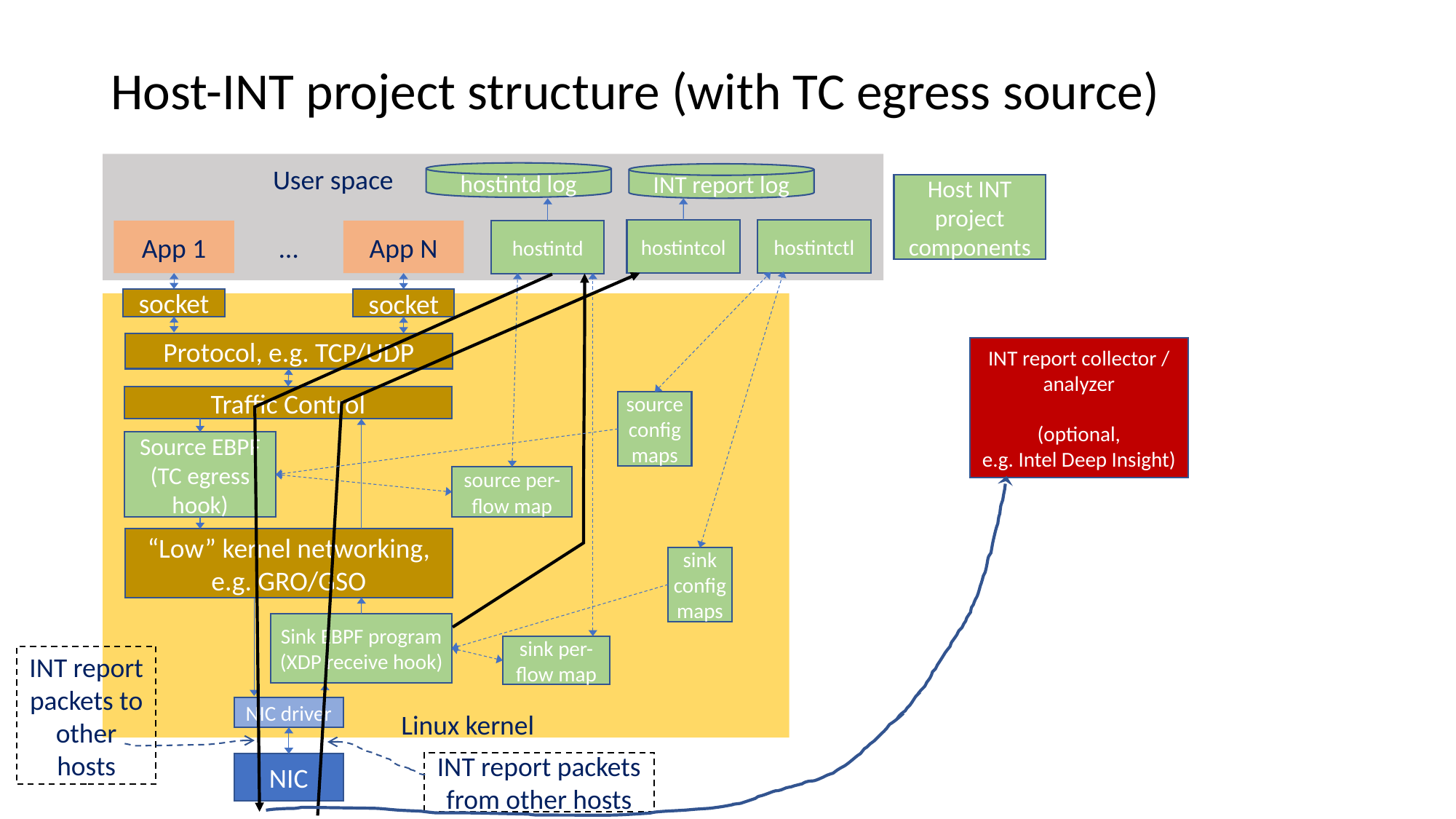

# Host-INT project structure (with TC egress source)

User space
hostintd log
INT report log
Host INT project components
hostintcol
hostintctl
…
hostintd
App 1
App N

socket
socket

Protocol, e.g. TCP/UDP
INT report collector / analyzer

(optional,
e.g. Intel Deep Insight)
Traffic Control
source config maps
Source EBPF
(TC egress hook)
source per-flow map

“Low” kernel networking, e.g. GRO/GSO
sink config maps
Sink EBPF program
(XDP receive hook)
sink per-flow map
INT report packets to other hosts
NIC driver
Linux kernel

INT report packets from other hosts
NIC